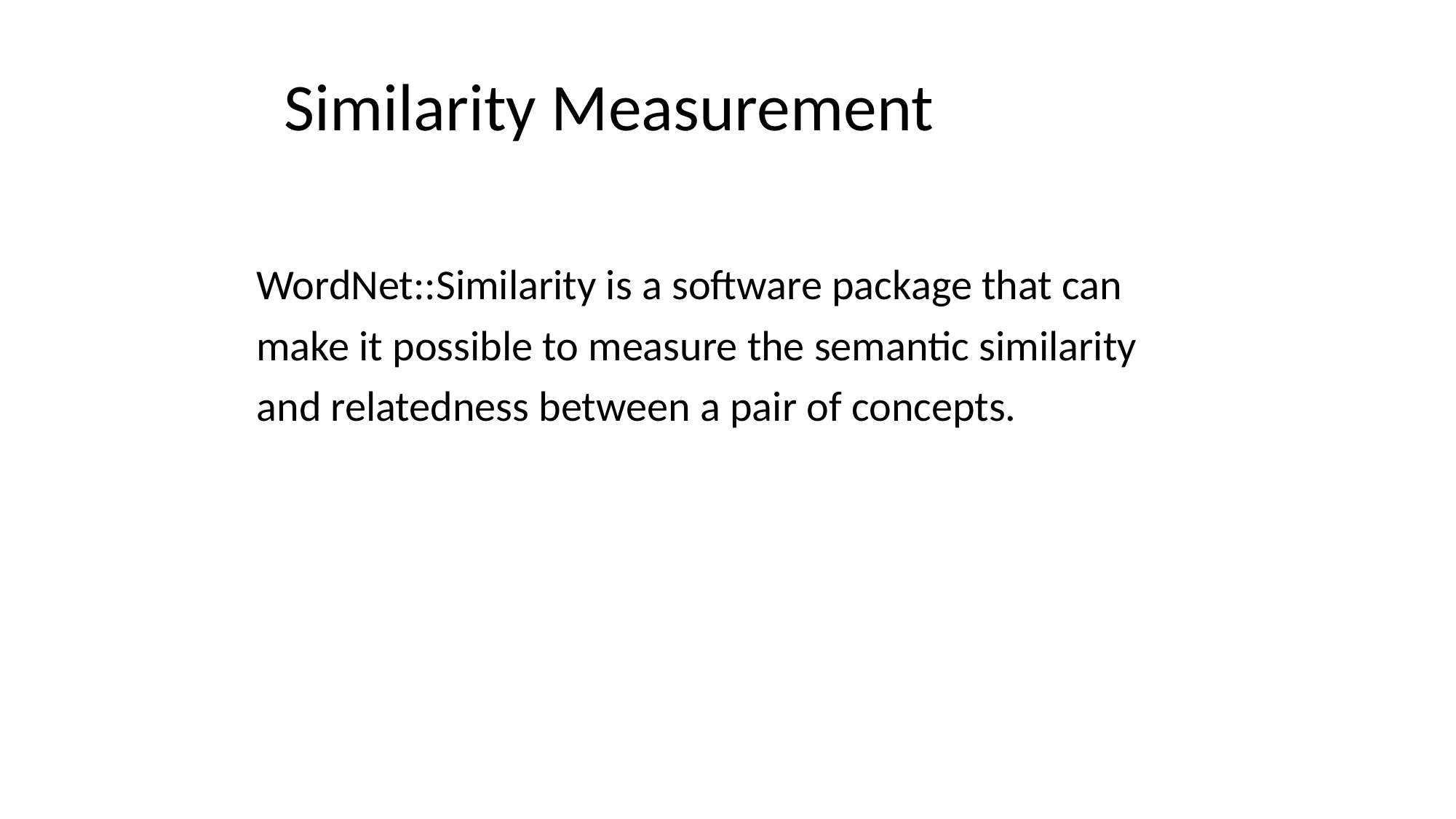

# Similarity Measurement

WordNet::Similarity is a software package that can
make it possible to measure the semantic similarity
and relatedness between a pair of concepts.